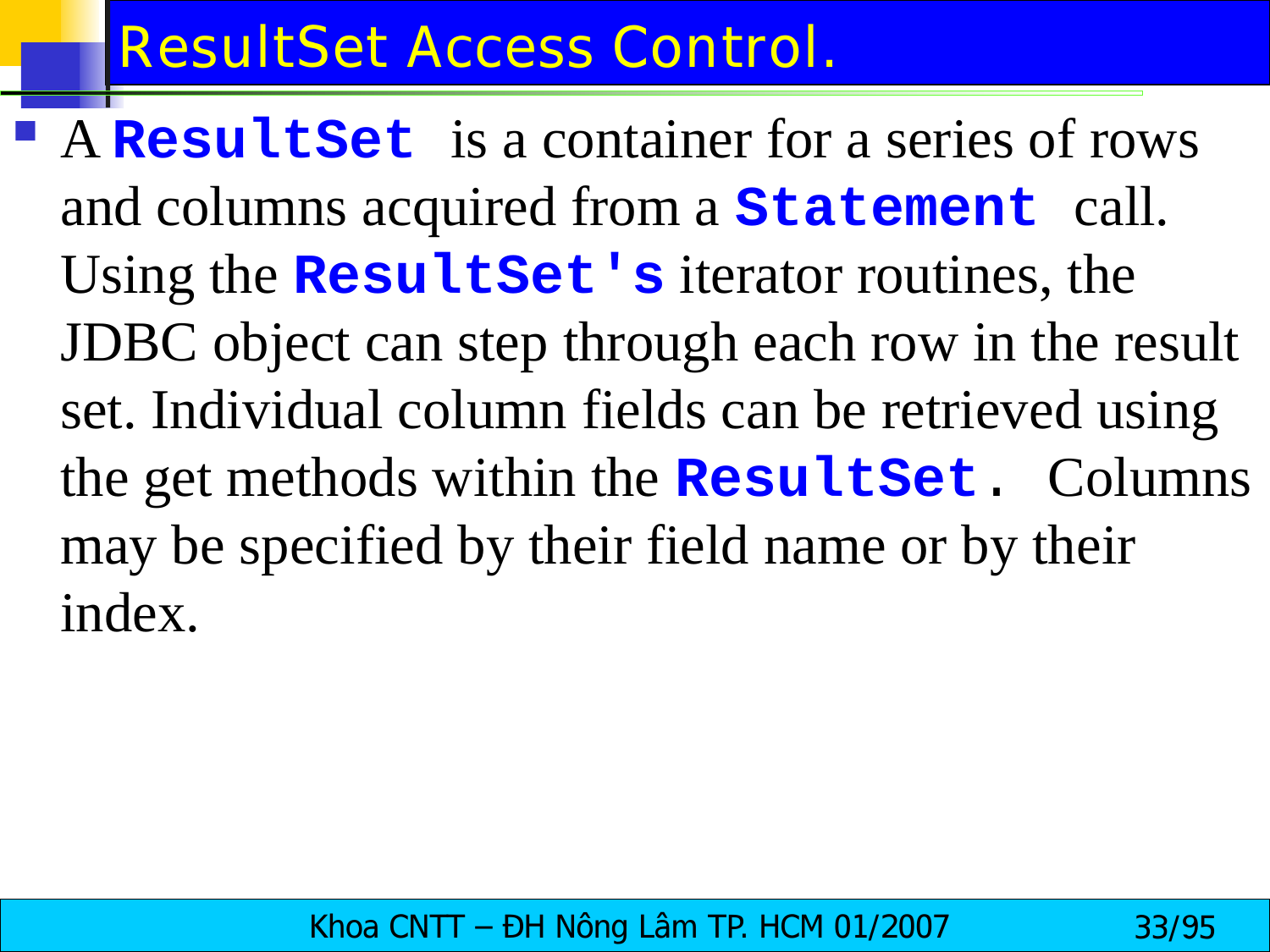

# ResultSet Access Control.
A ResultSet is a container for a series of rows and columns acquired from a Statement call. Using the ResultSet's iterator routines, the JDBC object can step through each row in the result set. Individual column fields can be retrieved using the get methods within the ResultSet. Columns may be specified by their field name or by their index.